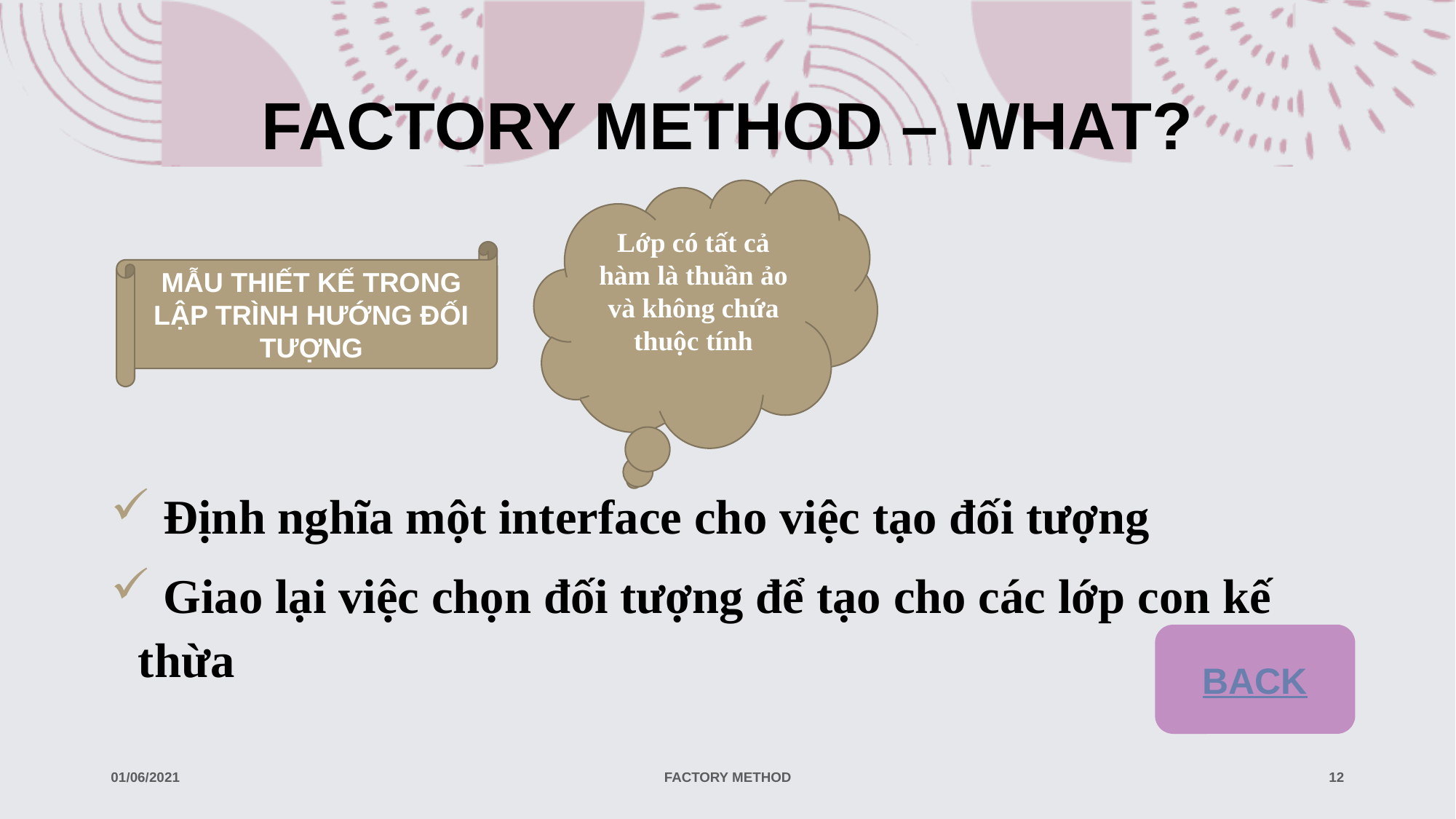

# FACTORY METHOD – WHAT?
Lớp có tất cả hàm là thuần ảo và không chứa thuộc tính

MẪU THIẾT KẾ TRONG LẬP TRÌNH HƯỚNG ĐỐI TƯỢNG
 Định nghĩa một interface cho việc tạo đối tượng
 Giao lại việc chọn đối tượng để tạo cho các lớp con kế thừa

BACK
01/06/2021
FACTORY METHOD
12